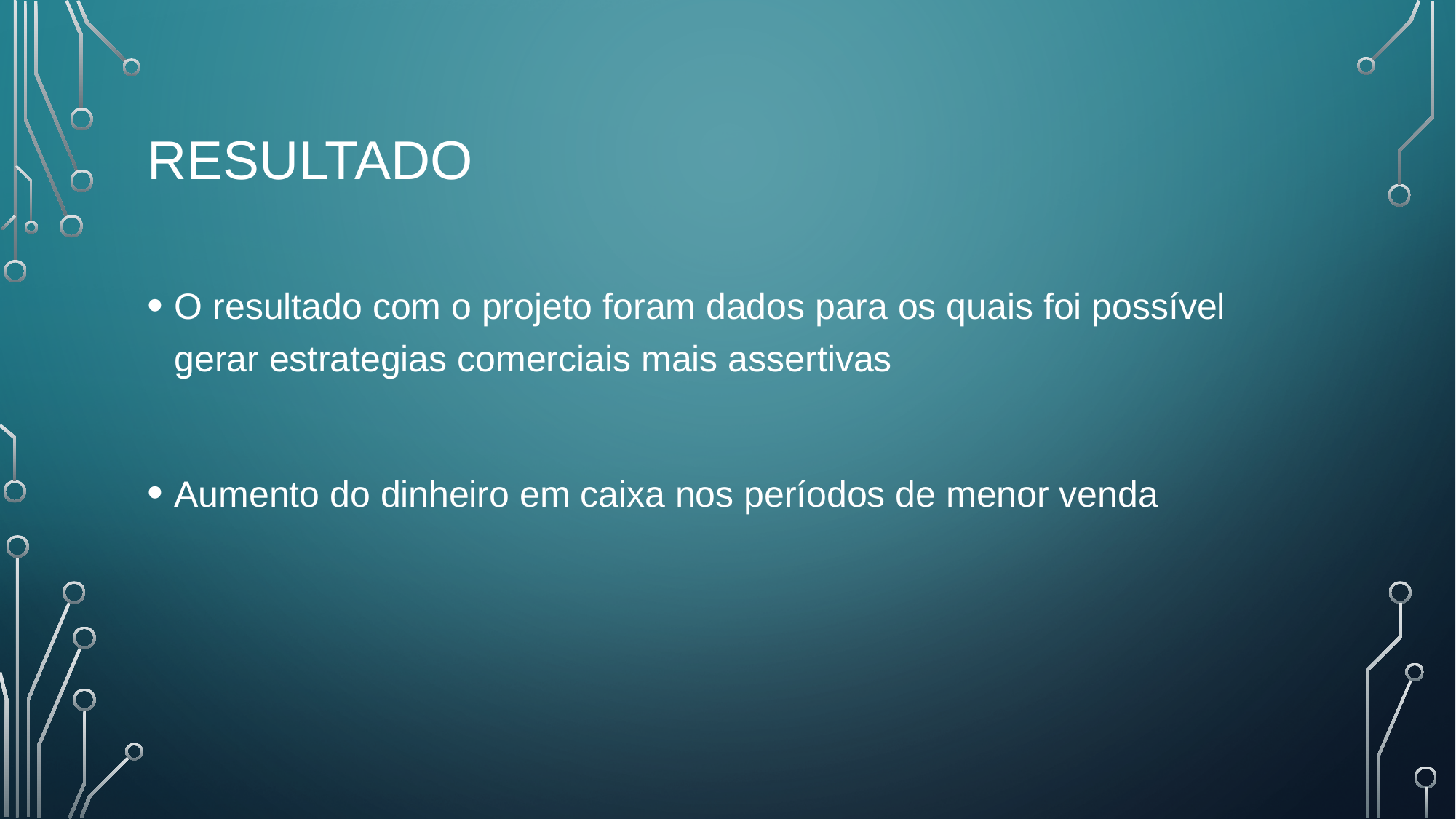

# REsultado
O resultado com o projeto foram dados para os quais foi possível gerar estrategias comerciais mais assertivas

Aumento do dinheiro em caixa nos períodos de menor venda